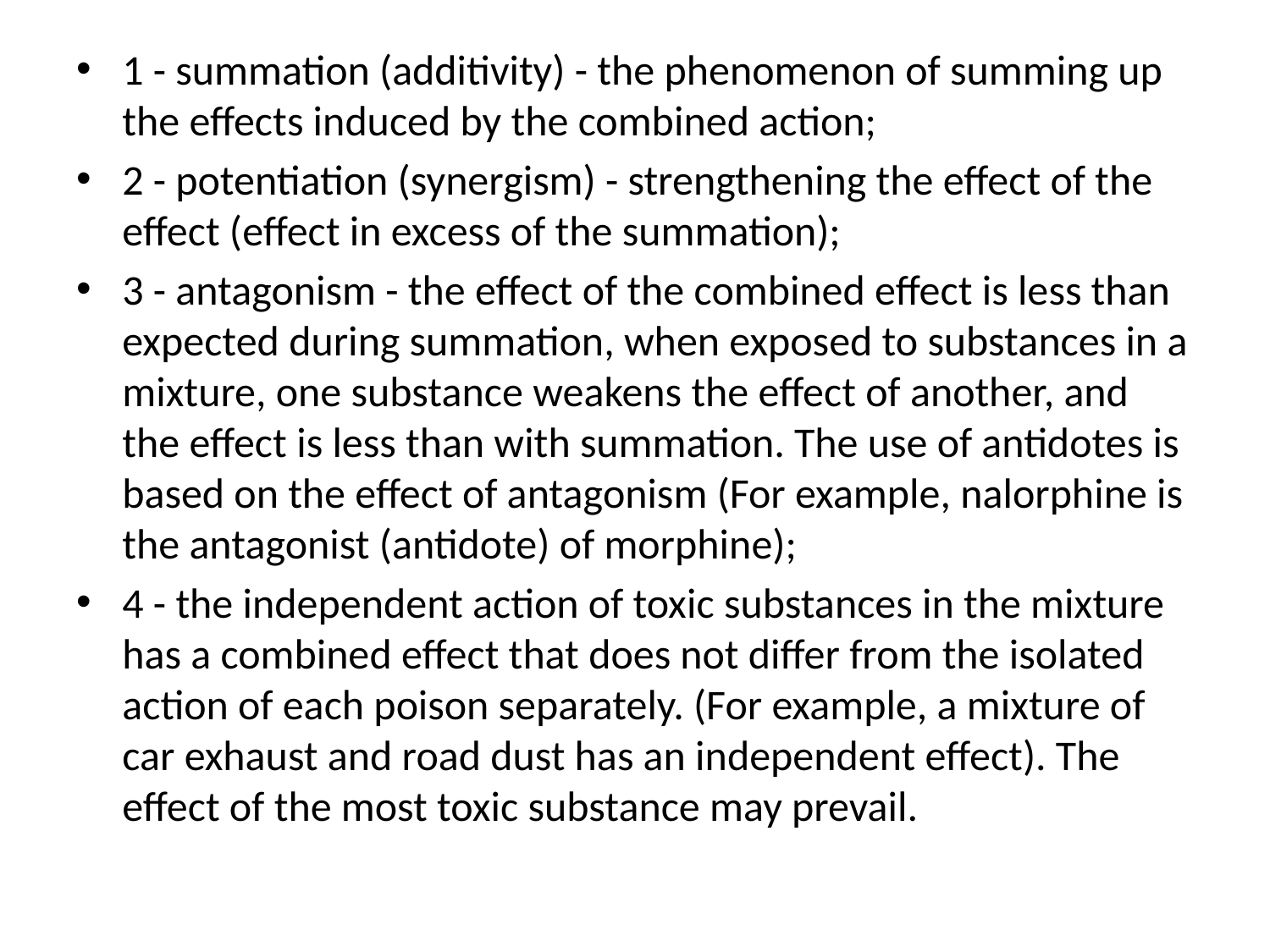

1 - summation (additivity) - the phenomenon of summing up the effects induced by the combined action;
2 - potentiation (synergism) - strengthening the effect of the effect (effect in excess of the summation);
3 - antagonism - the effect of the combined effect is less than expected during summation, when exposed to substances in a mixture, one substance weakens the effect of another, and the effect is less than with summation. The use of antidotes is based on the effect of antagonism (For example, nalorphine is the antagonist (antidote) of morphine);
4 - the independent action of toxic substances in the mixture has a combined effect that does not differ from the isolated action of each poison separately. (For example, a mixture of car exhaust and road dust has an independent effect). The effect of the most toxic substance may prevail.